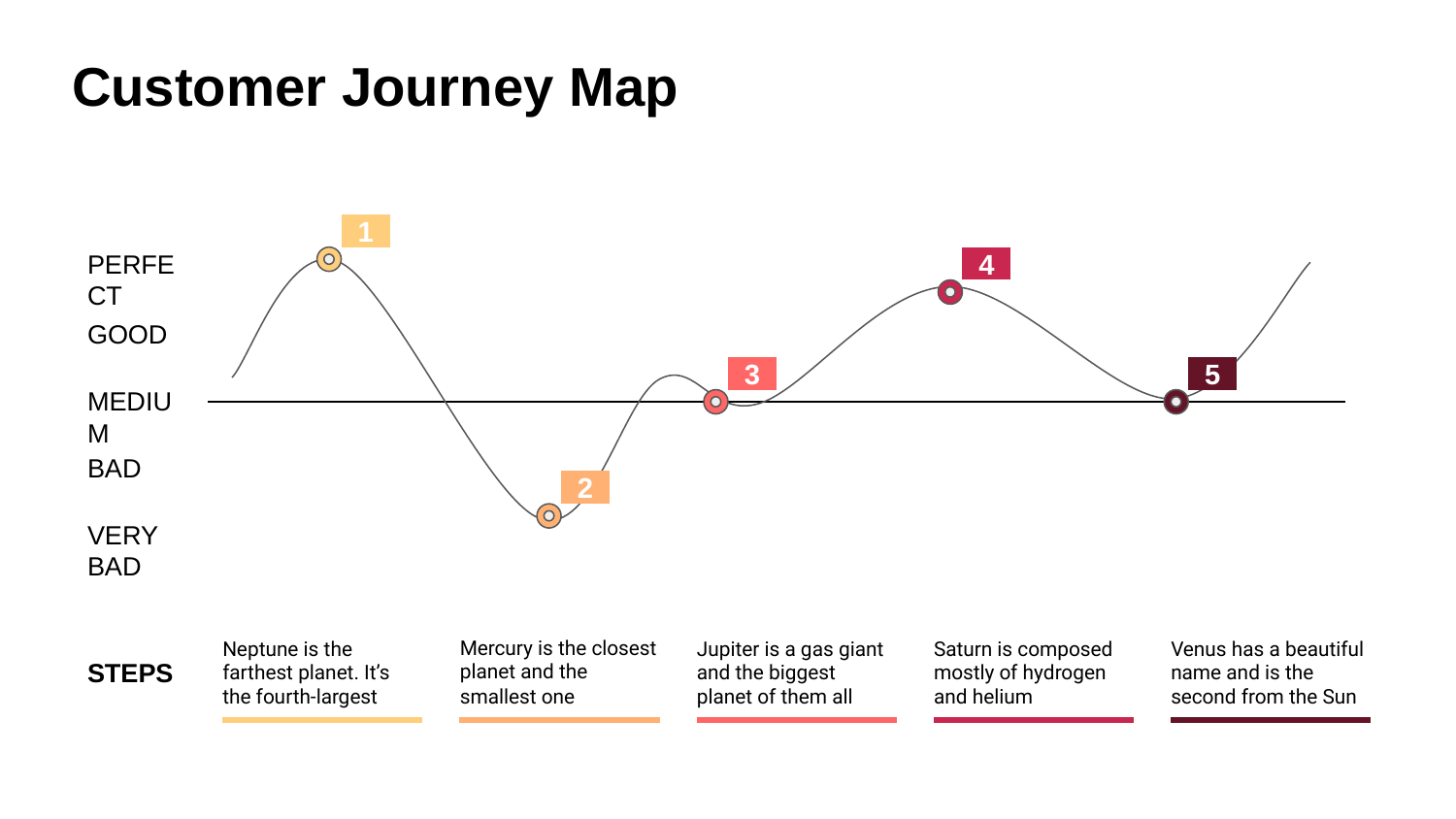

1
PERFECT

4

GOOD
3
5
MEDIUM

BAD
2
VERY BAD

Mercury is the closest planet and the smallest one
Neptune is the farthest planet. It’s the fourth-largest
Jupiter is a gas giant
and the biggest planet of them all
Saturn is composed mostly of hydrogen and helium
Venus has a beautiful name and is the second from the Sun
STEPS